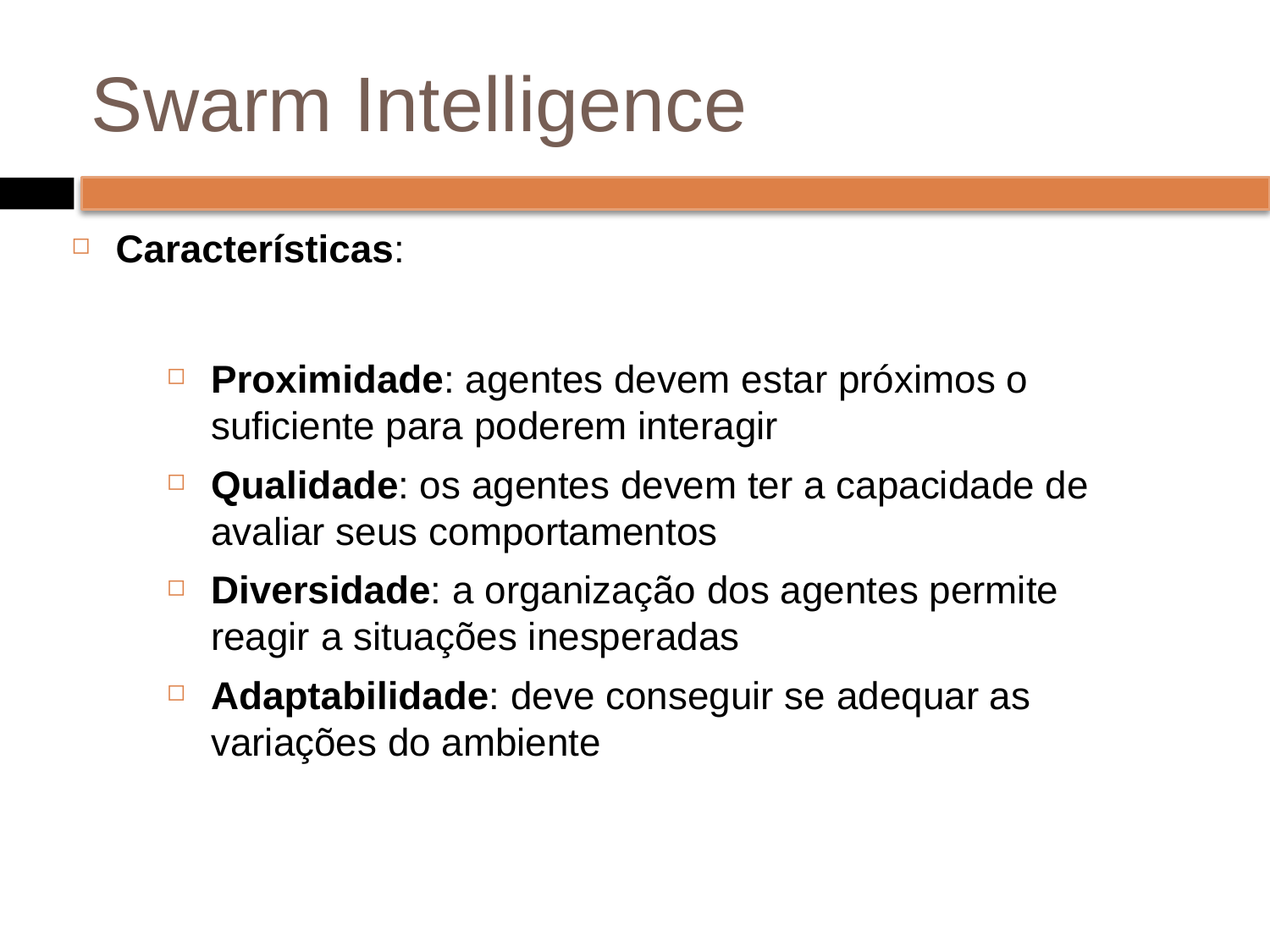

# Swarm Intelligence
Características:

Proximidade: agentes devem estar próximos o suficiente para poderem interagir
Qualidade: os agentes devem ter a capacidade de avaliar seus comportamentos
Diversidade: a organização dos agentes permite reagir a situações inesperadas
Adaptabilidade: deve conseguir se adequar as variações do ambiente
23